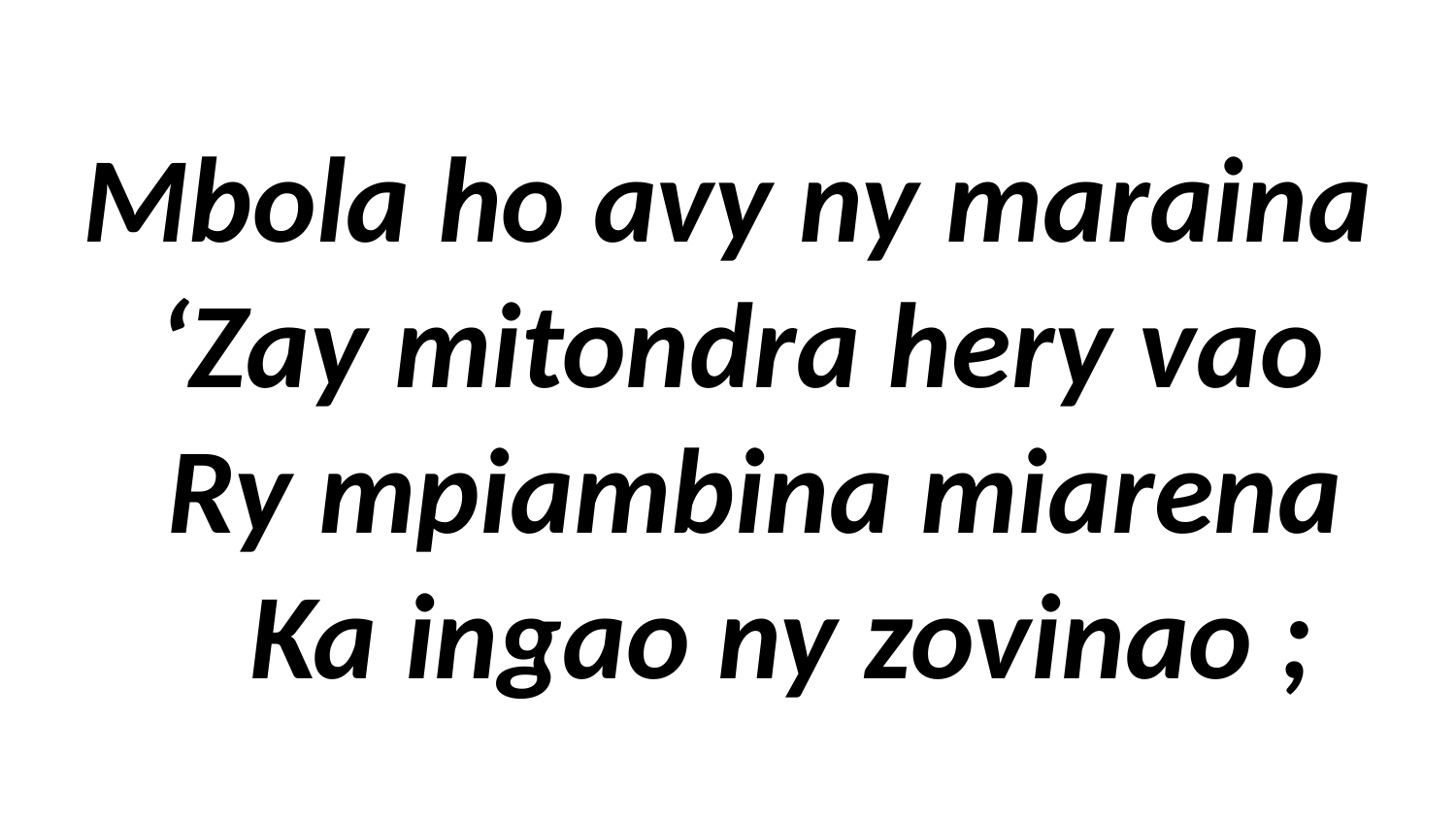

# Mbola ho avy ny maraina ‘Zay mitondra hery vao Ry mpiambina miarena Ka ingao ny zovinao ;